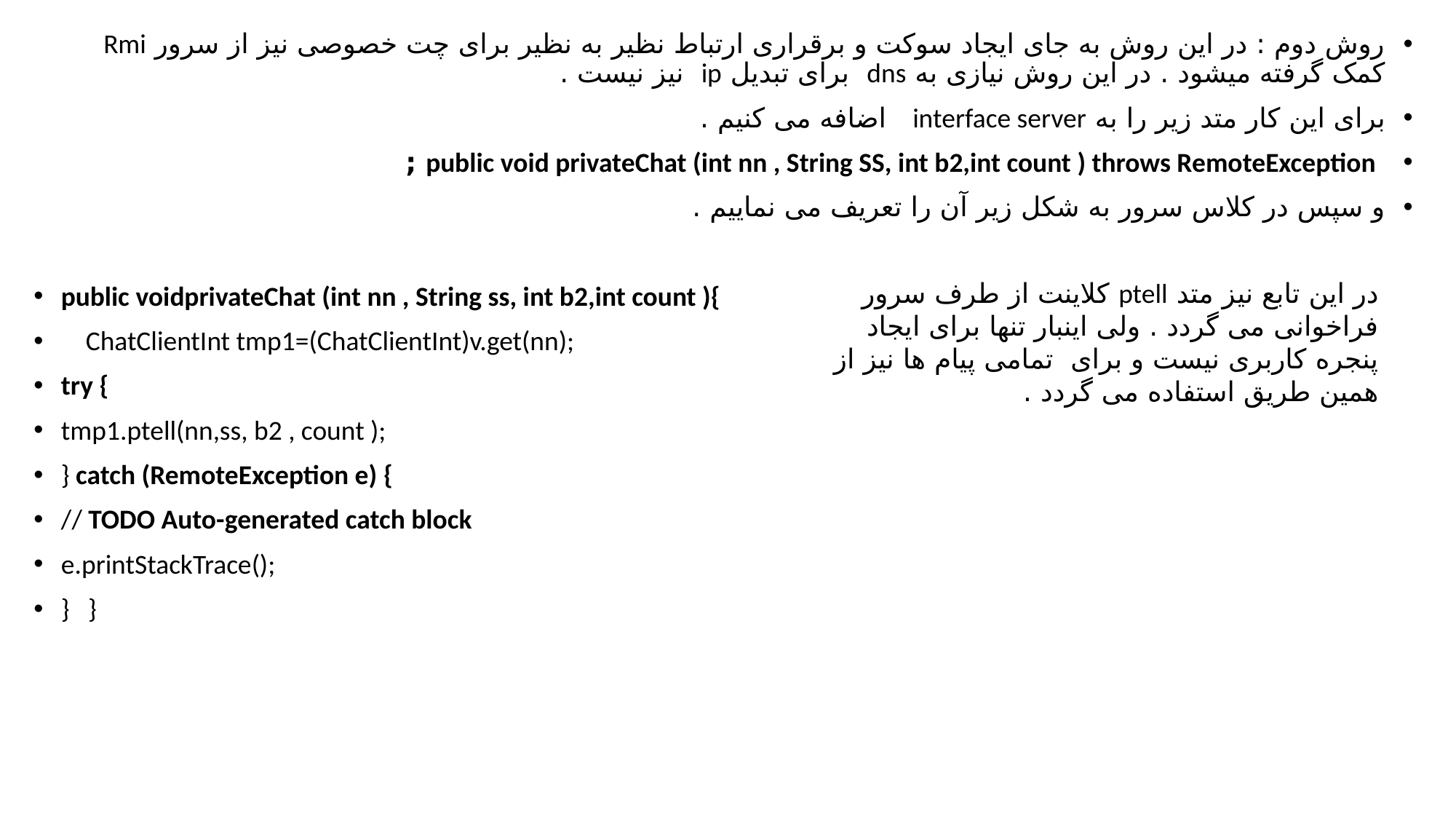

روش دوم : در این روش به جای ایجاد سوکت و برقراری ارتباط نظیر به نظیر برای چت خصوصی نیز از سرور Rmi   کمک گرفته میشود . در این روش نیازی به dns  برای تبدیل ip  نیز نیست .
برای این کار متد زیر را به interface server   اضافه می کنیم .
 public void privateChat (int nn , String SS, int b2,int count ) throws RemoteException ;
و سپس در کلاس سرور به شکل زیر آن را تعریف می نماییم .

public voidprivateChat (int nn , String ss, int b2,int count ){
    ChatClientInt tmp1=(ChatClientInt)v.get(nn);
try {
tmp1.ptell(nn,ss, b2 , count );
} catch (RemoteException e) {
// TODO Auto-generated catch block
e.printStackTrace();
}   }
در این تابع نیز متد ptell کلاینت از طرف سرور فراخوانی می گردد . ولی اینبار تنها برای ایجاد پنجره کاربری نیست و برای  تمامی پیام ها نیز از همین طریق استفاده می گردد .